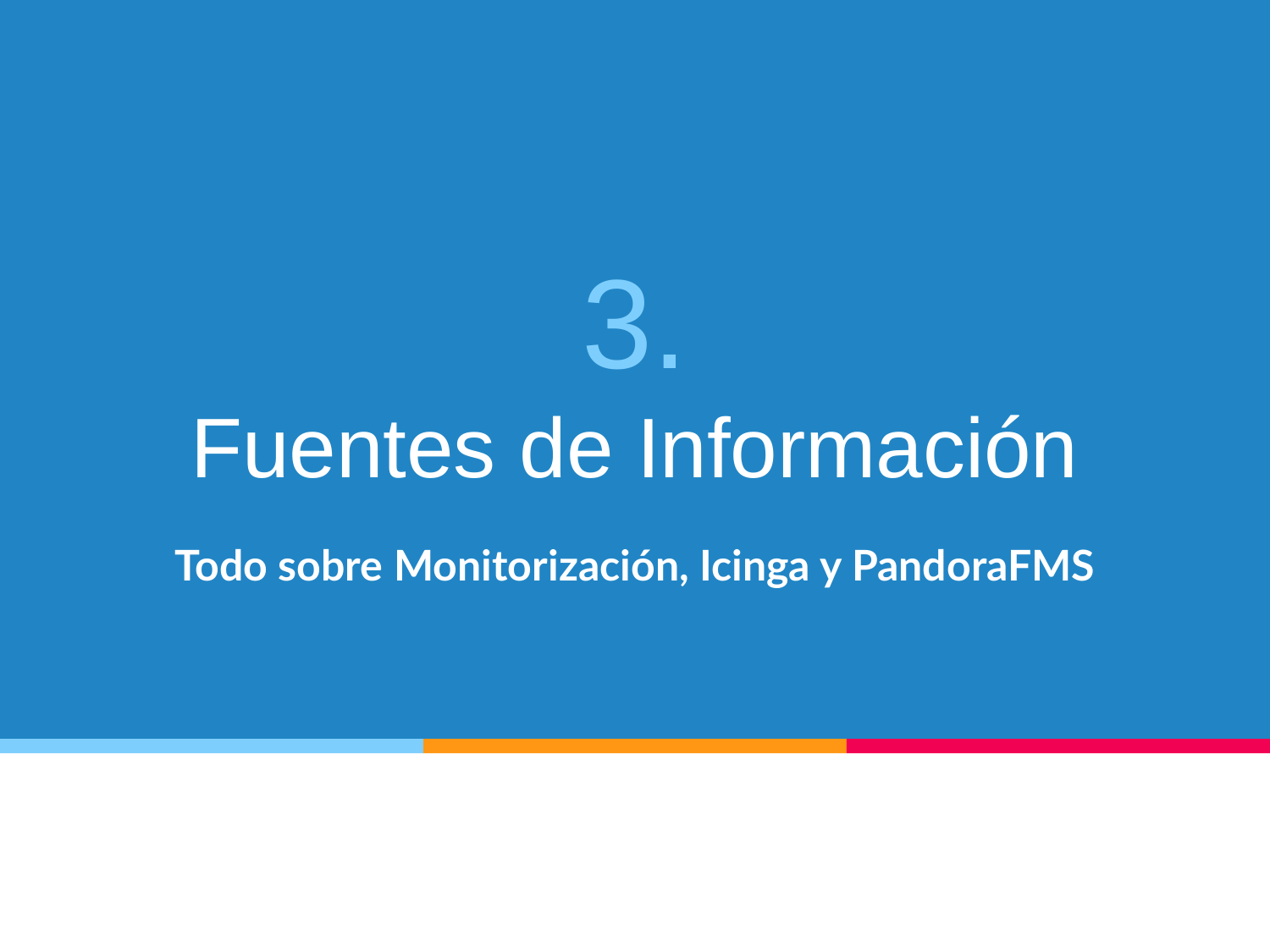

# 3.
Fuentes de Información
Todo sobre Monitorización, Icinga y PandoraFMS